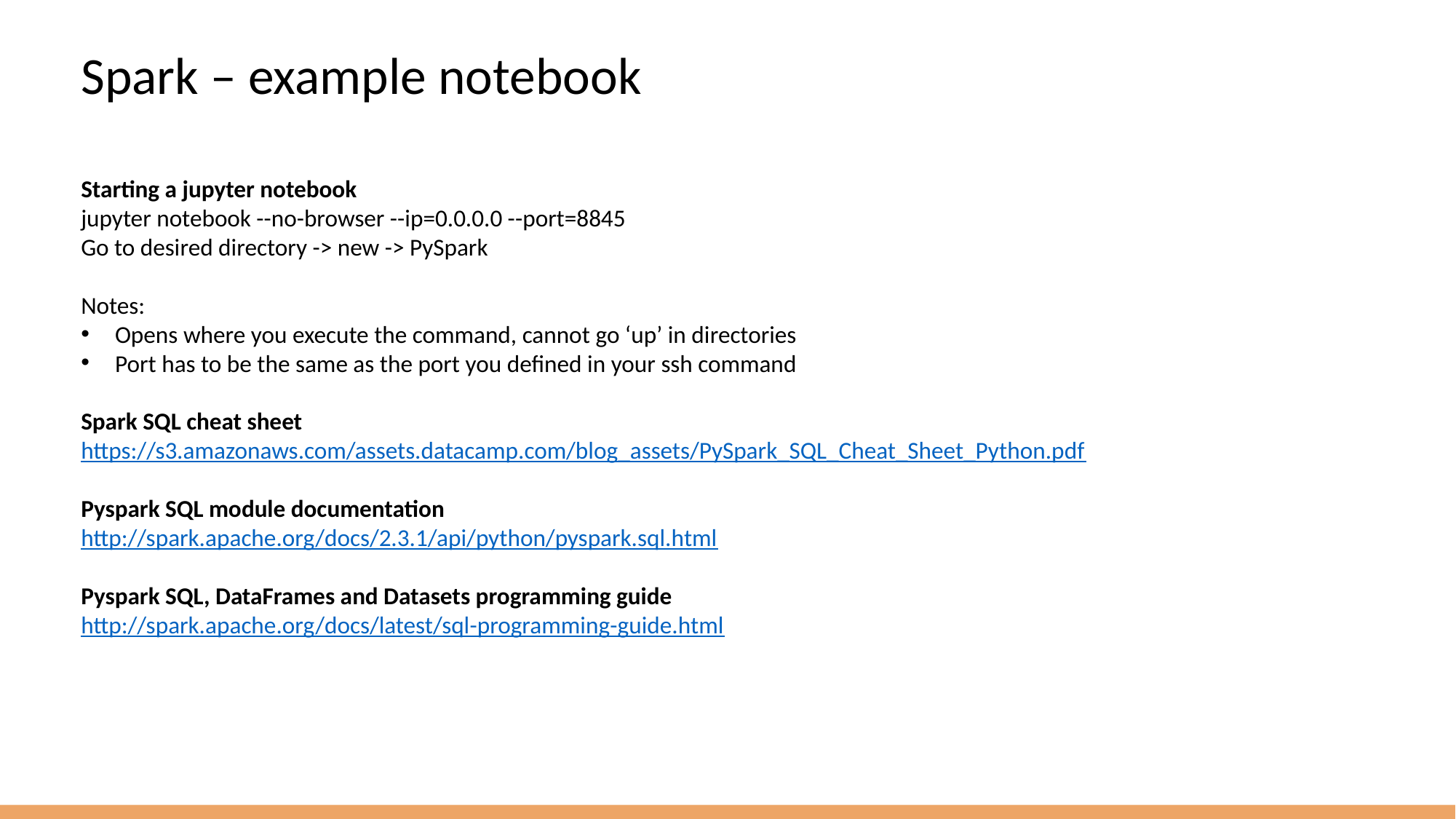

# Spark – example notebook

Starting a jupyter notebook
jupyter notebook --no-browser --ip=0.0.0.0 --port=8845
Go to desired directory -> new -> PySpark

Notes:
Opens where you execute the command, cannot go ‘up’ in directories
Port has to be the same as the port you defined in your ssh command

Spark SQL cheat sheet
https://s3.amazonaws.com/assets.datacamp.com/blog_assets/PySpark_SQL_Cheat_Sheet_Python.pdf

Pyspark SQL module documentation
http://spark.apache.org/docs/2.3.1/api/python/pyspark.sql.html

Pyspark SQL, DataFrames and Datasets programming guide
http://spark.apache.org/docs/latest/sql-programming-guide.html